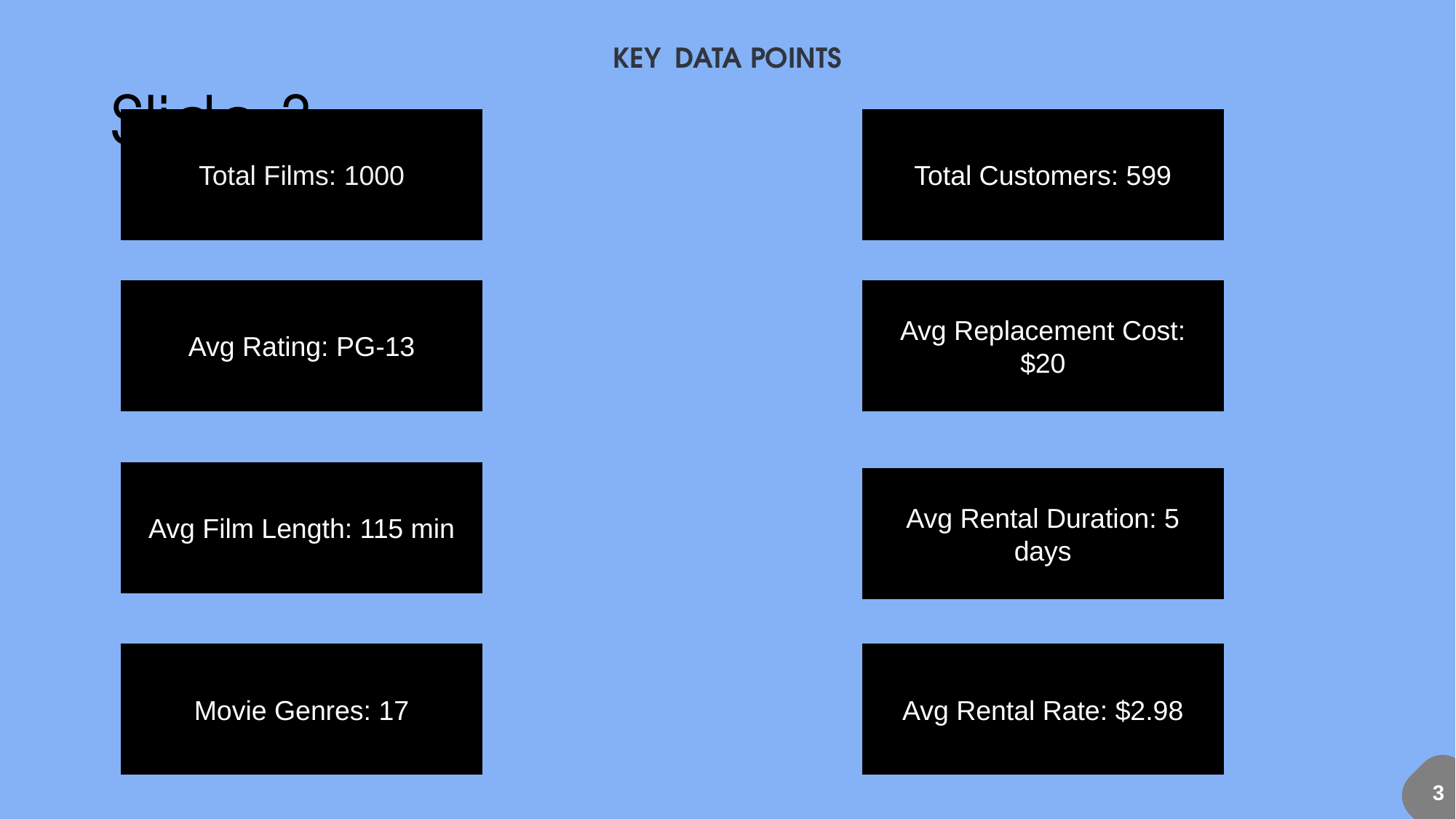

KEY DATA POINTS
# Slide 3
Total Films: 1000
Total Customers: 599
Avg Rating: PG-13
Avg Replacement Cost: $20
Avg Film Length: 115 min
Avg Rental Duration: 5 days
Movie Genres: 17
Avg Rental Rate: $2.98

3